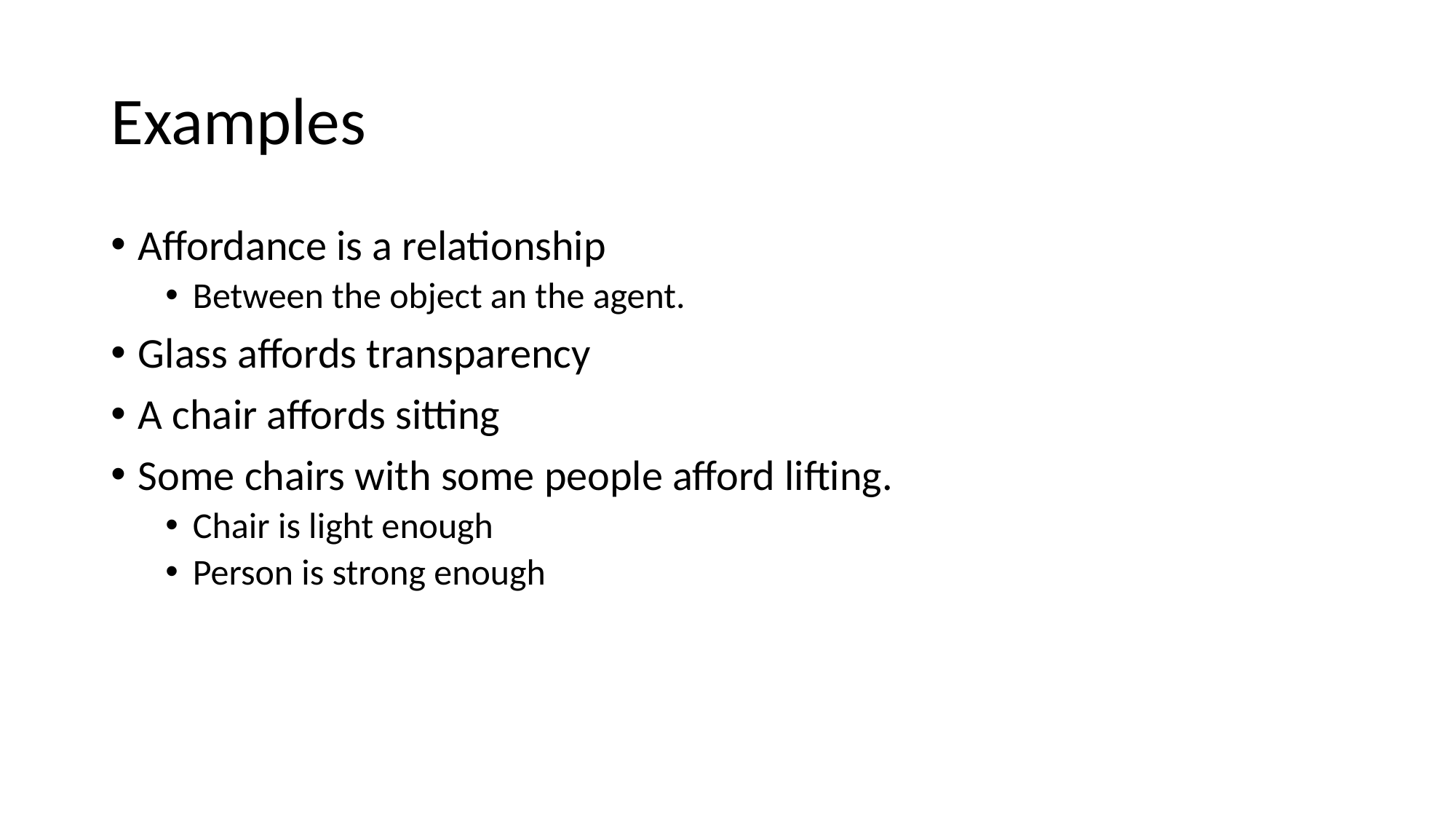

# Examples
Affordance is a relationship
Between the object an the agent.
Glass affords transparency
A chair affords sitting
Some chairs with some people afford lifting.
Chair is light enough
Person is strong enough